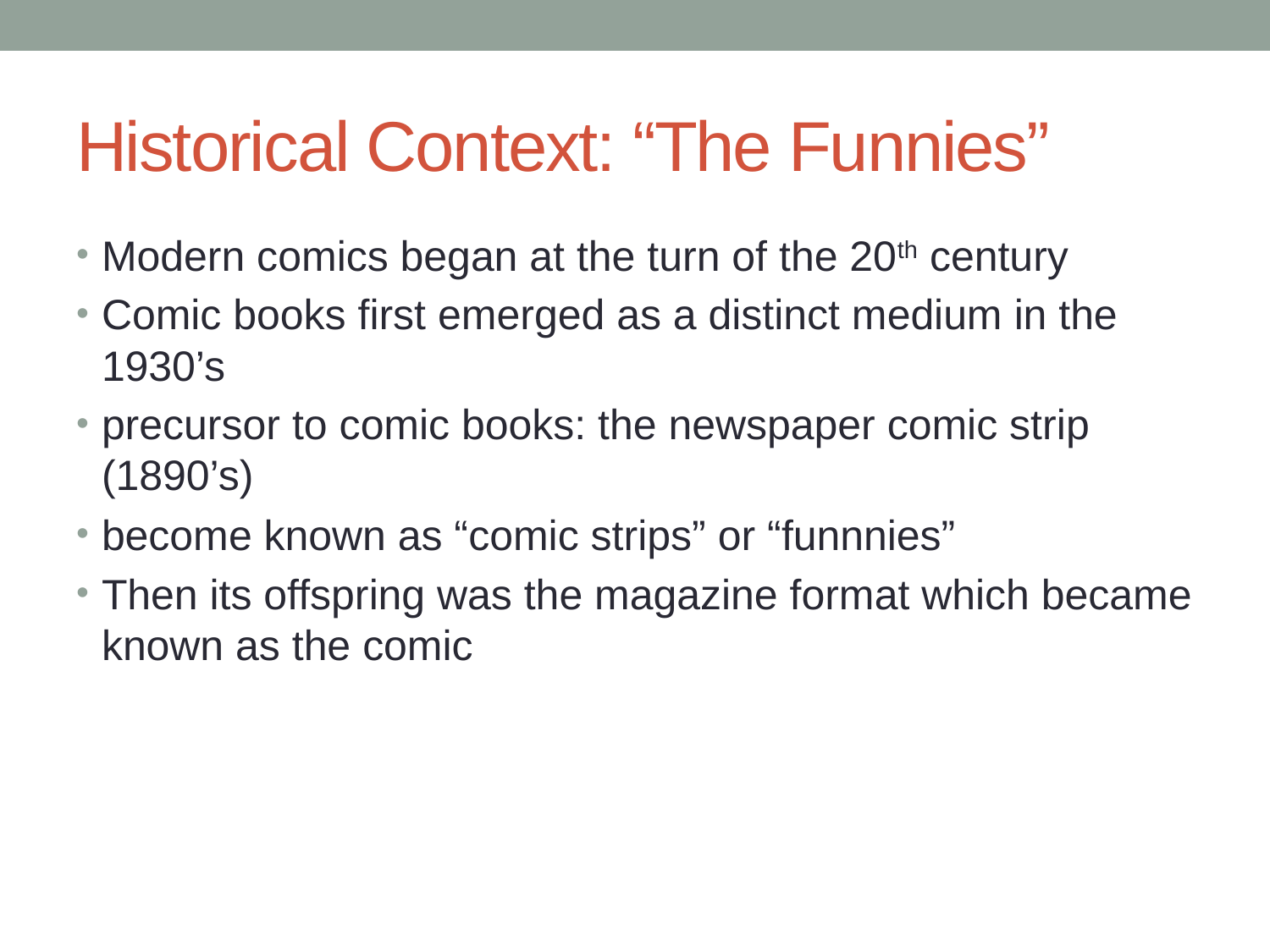

# Historical Context: “The Funnies”
Modern comics began at the turn of the 20th century
Comic books first emerged as a distinct medium in the 1930’s
precursor to comic books: the newspaper comic strip (1890’s)
become known as “comic strips” or “funnnies”
Then its offspring was the magazine format which became known as the comic